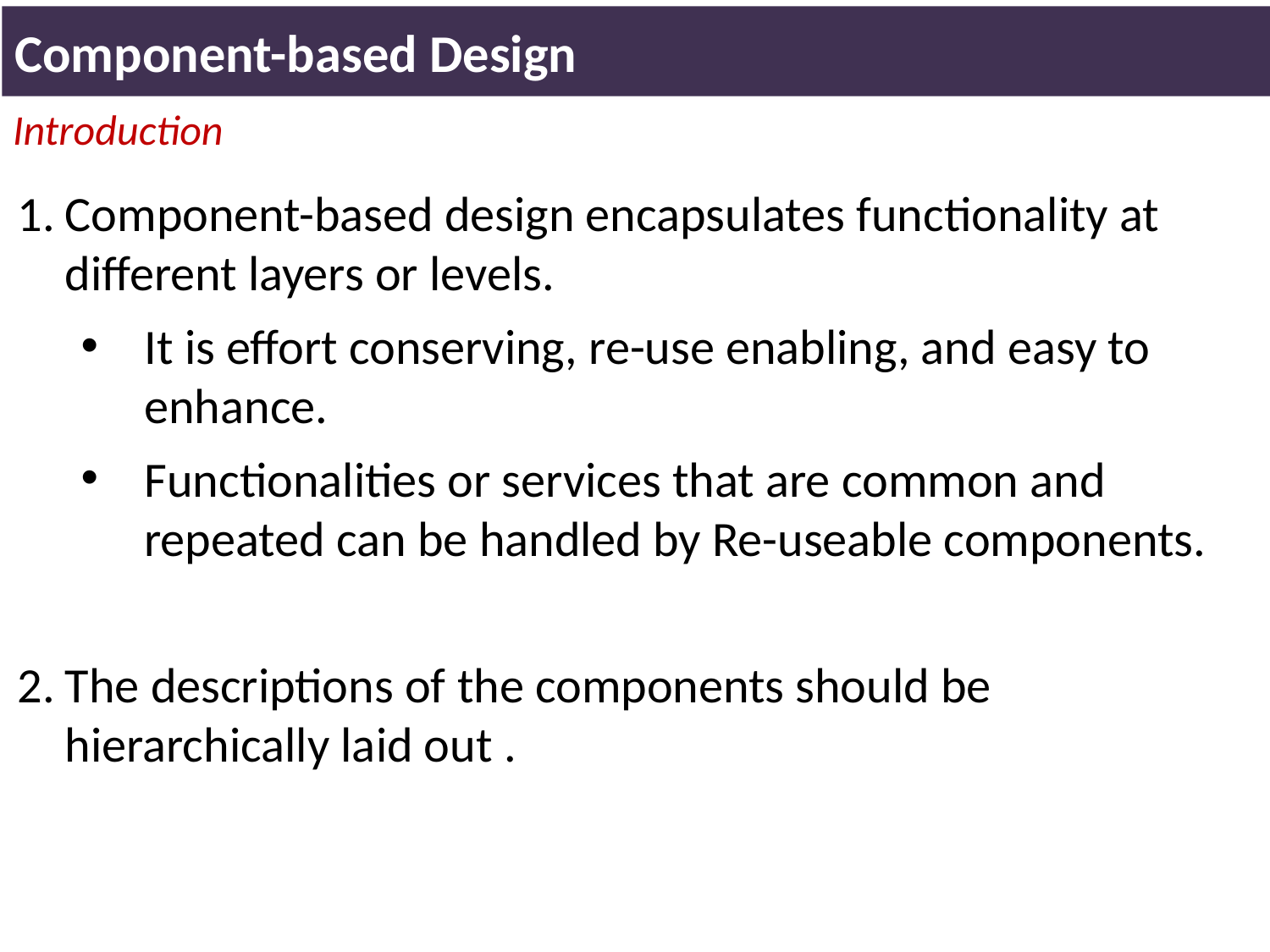

Component-based Design
Introduction
Component-based design encapsulates functionality at different layers or levels.
It is effort conserving, re-use enabling, and easy to enhance.
Functionalities or services that are common and repeated can be handled by Re-useable components.

The descriptions of the components should be hierarchically laid out .